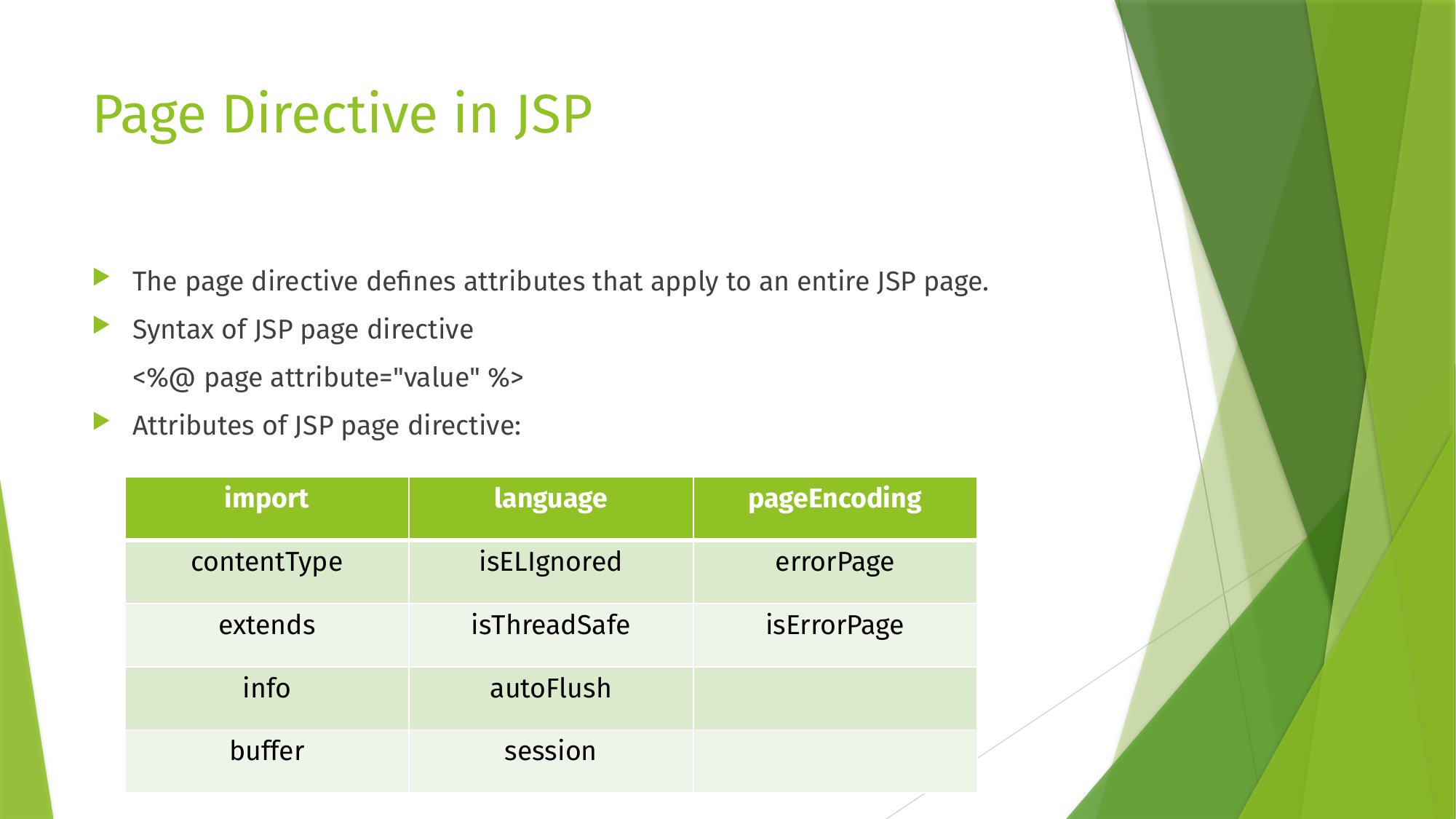

# Page Directive in JSP
The page directive defines attributes that apply to an entire JSP page.
Syntax of JSP page directive
	<%@ page attribute="value" %>
Attributes of JSP page directive:

| import | language | pageEncoding |
| --- | --- | --- |
| contentType | isELIgnored | errorPage |
| extends | isThreadSafe | isErrorPage |
| info | autoFlush |  |
| buffer | session |  |